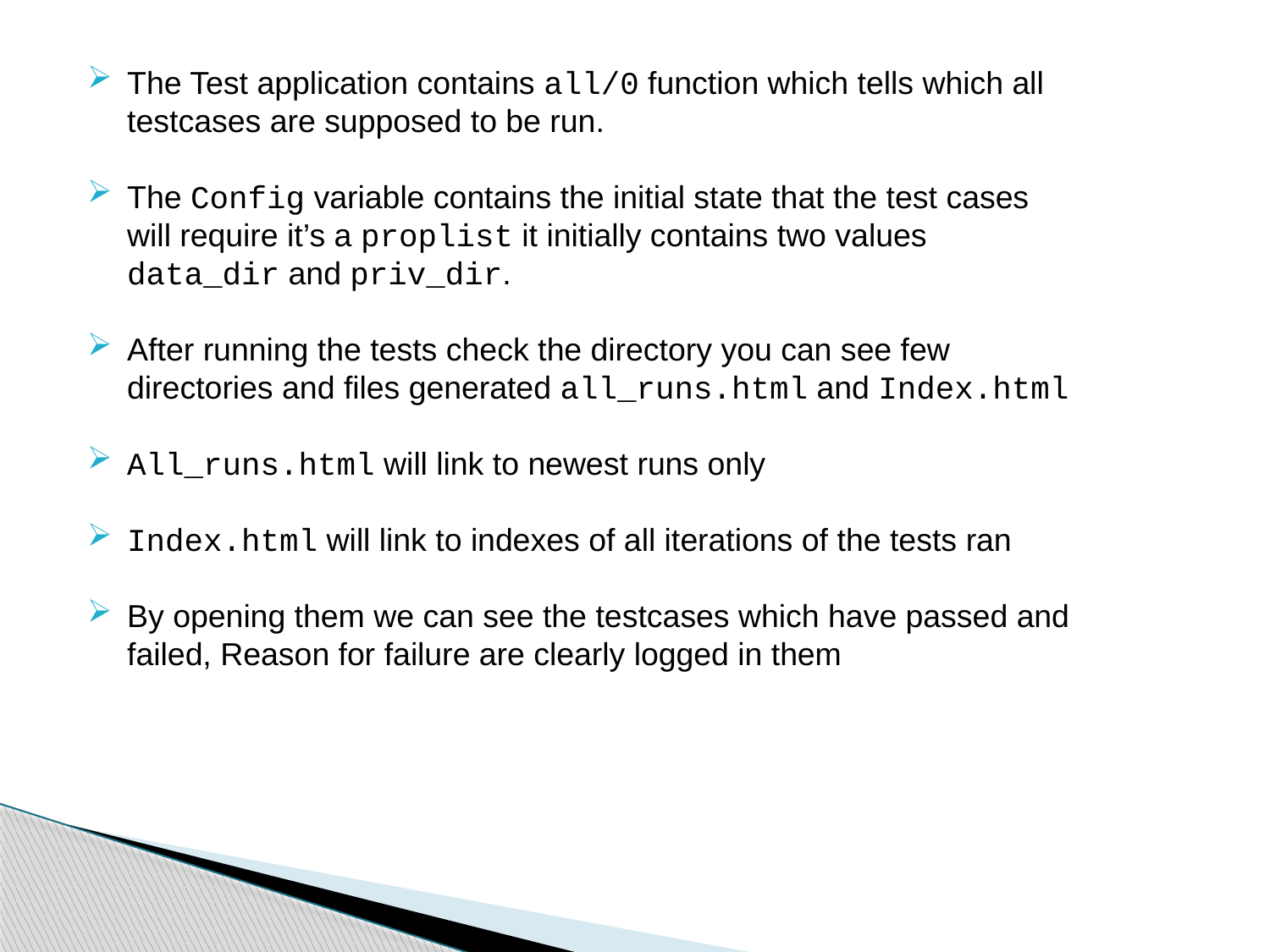

The Test application contains all/0 function which tells which all testcases are supposed to be run.

The Config variable contains the initial state that the test cases will require it’s a proplist it initially contains two values data_dir and priv_dir.

After running the tests check the directory you can see few directories and files generated all_runs.html and Index.html

All_runs.html will link to newest runs only

Index.html will link to indexes of all iterations of the tests ran

By opening them we can see the testcases which have passed and failed, Reason for failure are clearly logged in them